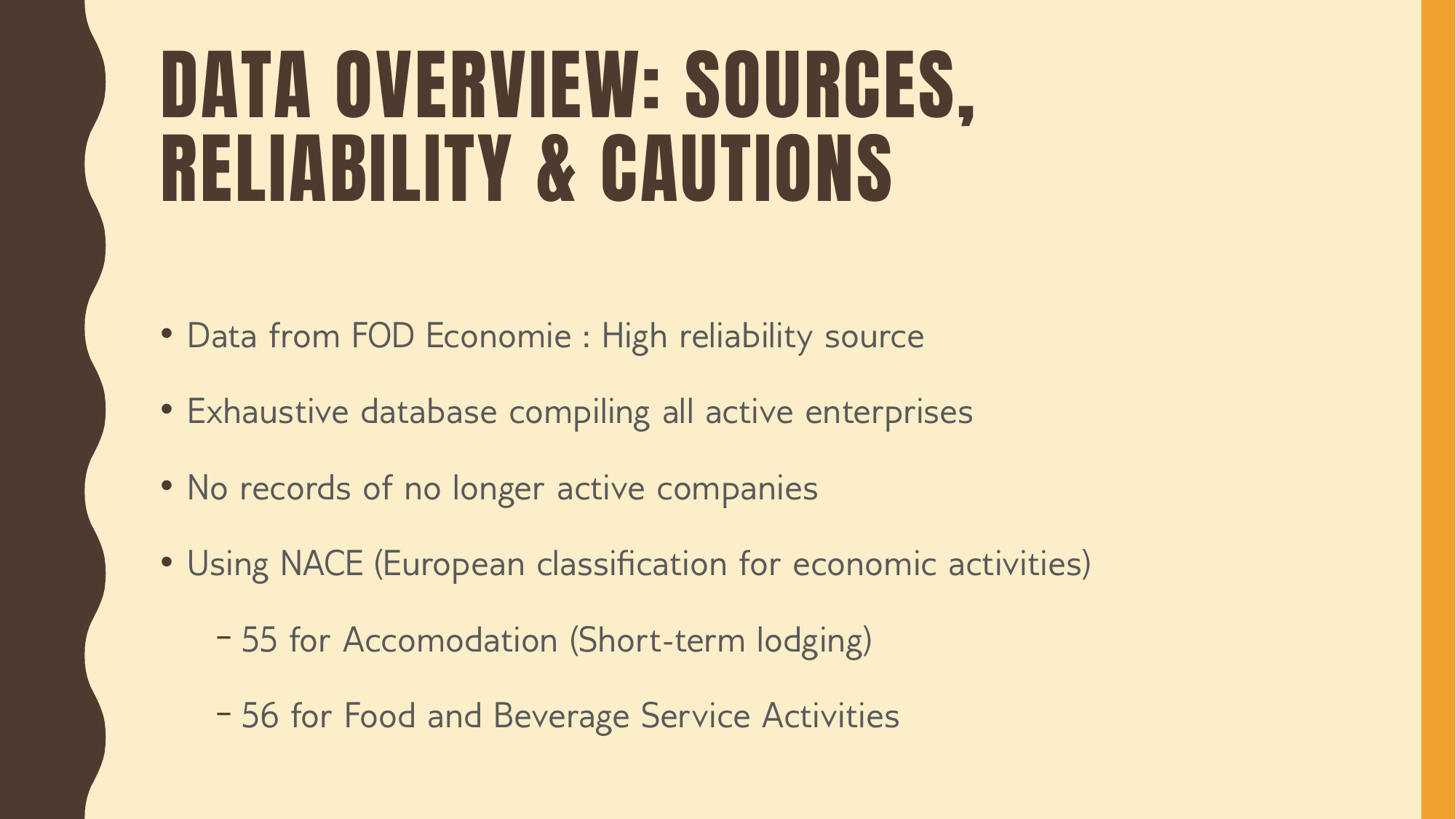

# Data Overview: Sources, Reliability & Cautions
Data from FOD Economie : High reliability source
Exhaustive database compiling all active enterprises
No records of no longer active companies
Using NACE (European classification for economic activities)
55 for Accomodation (Short-term lodging)
56 for Food and Beverage Service Activities